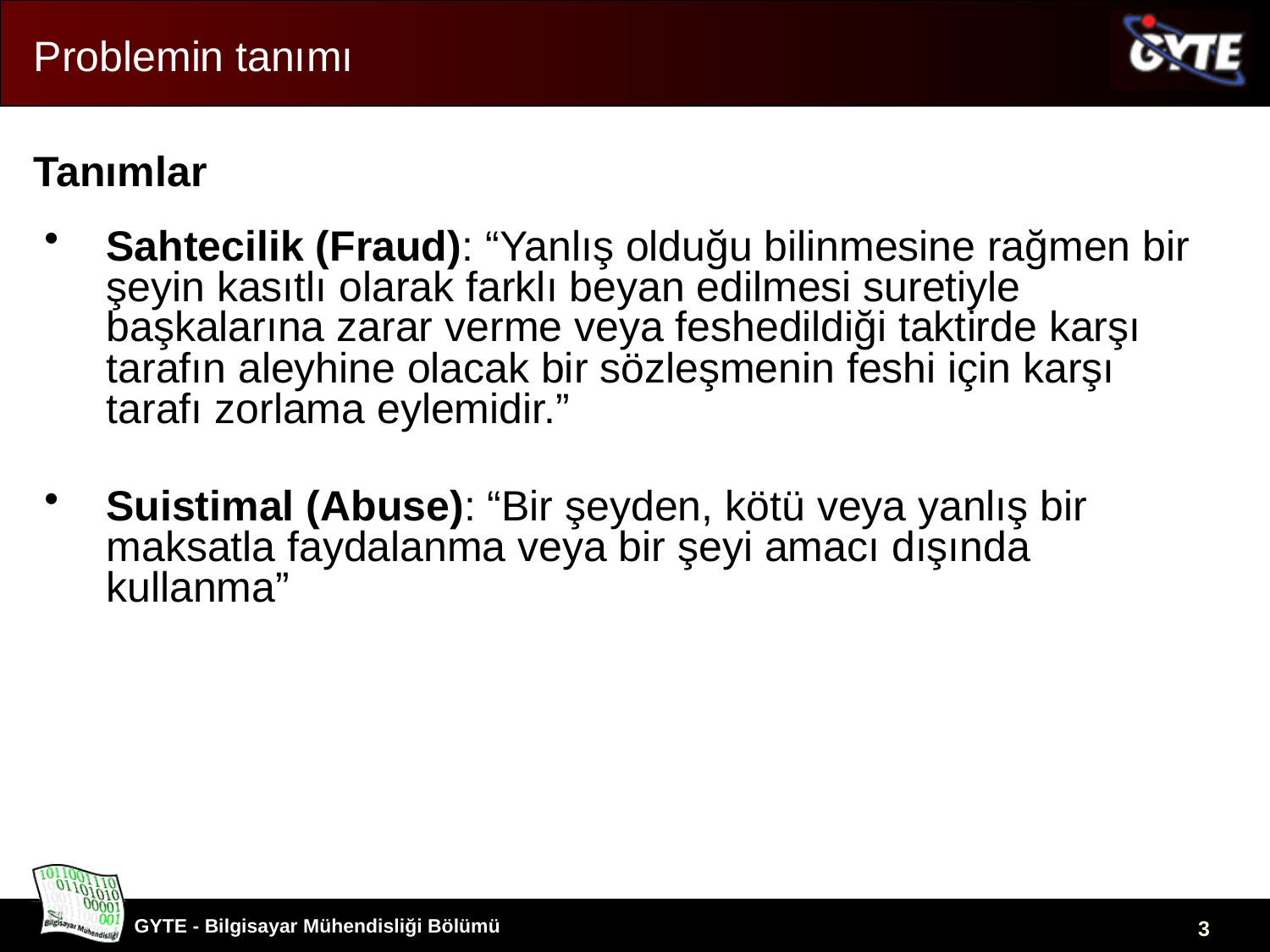

# Problemin tanımı
Tanımlar
Sahtecilik (Fraud): “Yanlış olduğu bilinmesine rağmen bir şeyin kasıtlı olarak farklı beyan edilmesi suretiyle başkalarına zarar verme veya feshedildiği taktirde karşı tarafın aleyhine olacak bir sözleşmenin feshi için karşı tarafı zorlama eylemidir.”

Suistimal (Abuse): “Bir şeyden, kötü veya yanlış bir maksatla faydalanma veya bir şeyi amacı dışında kullanma”

3